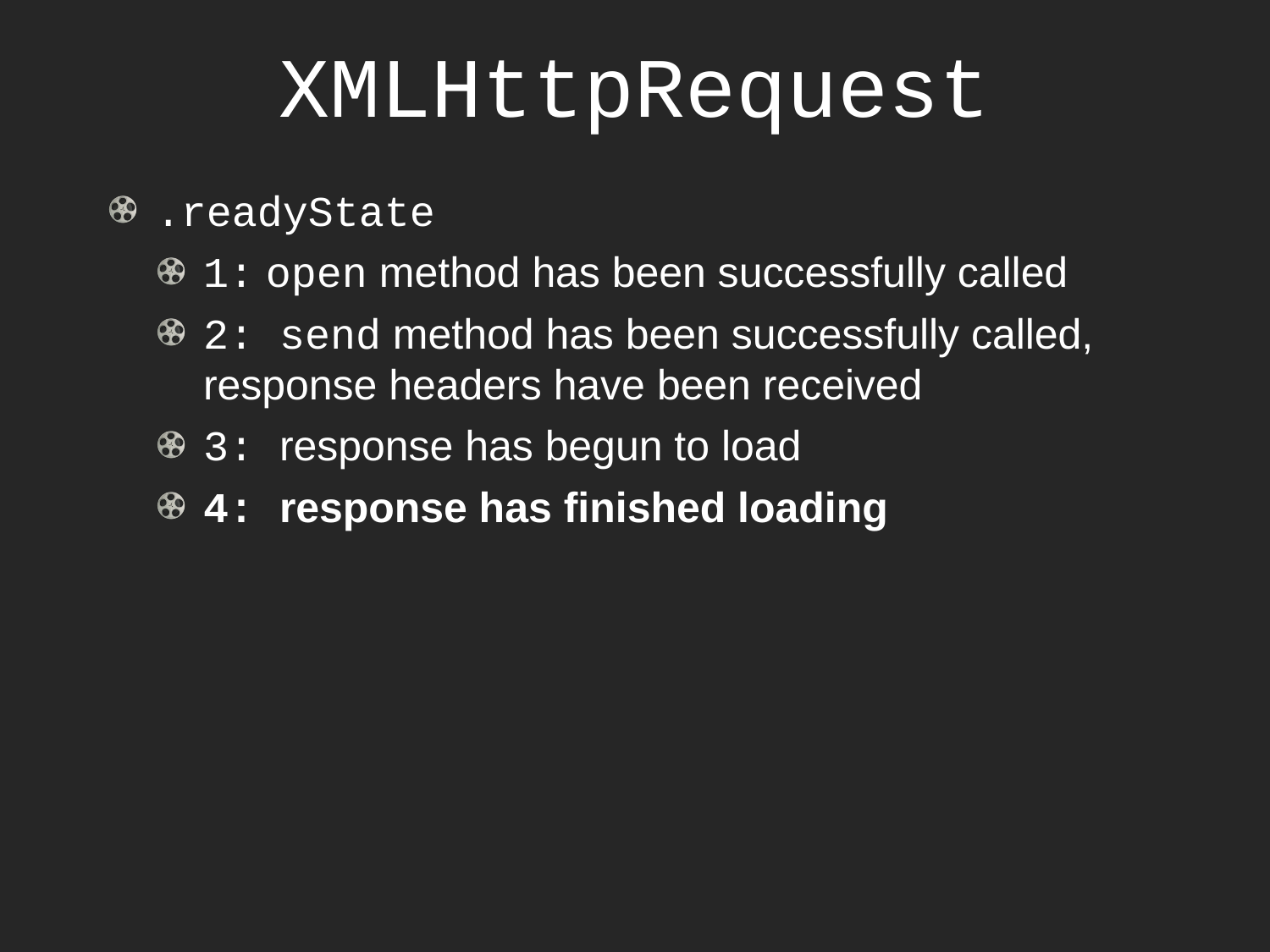

# XMLHttpRequest
.readyState
1: open method has been successfully called
2: send method has been successfully called, response headers have been received
3: response has begun to load
4: response has finished loading